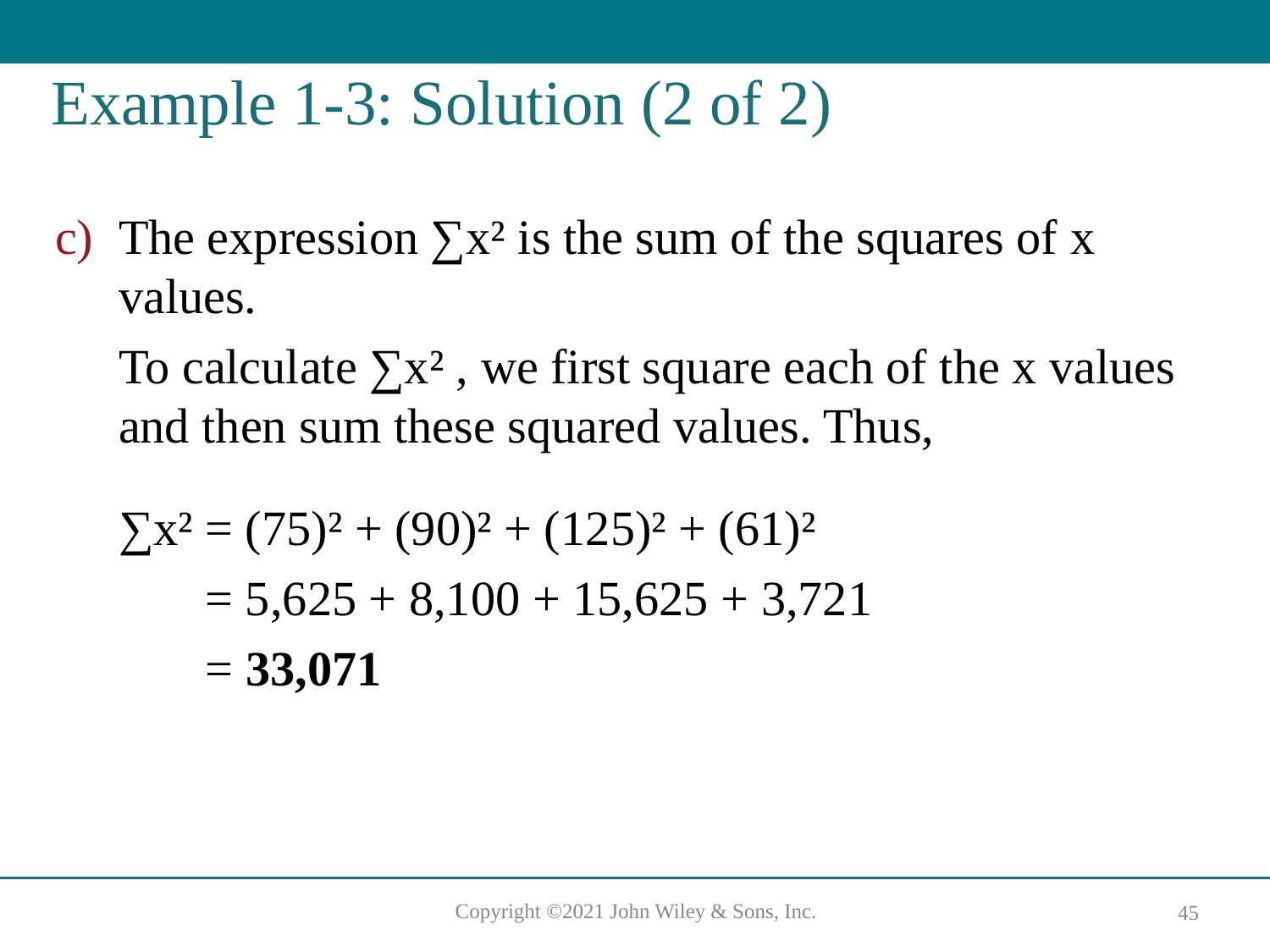

# Example 1-3: Solution (2 of 2)
The expression ∑x² is the sum of the squares of x values.
To calculate ∑x² , we first square each of the x values and then sum these squared values. Thus,
∑x² = (75)² + (90)² + (125)² + (61)²
= 5,625 + 8,100 + 15,625 + 3,721
= 33,071